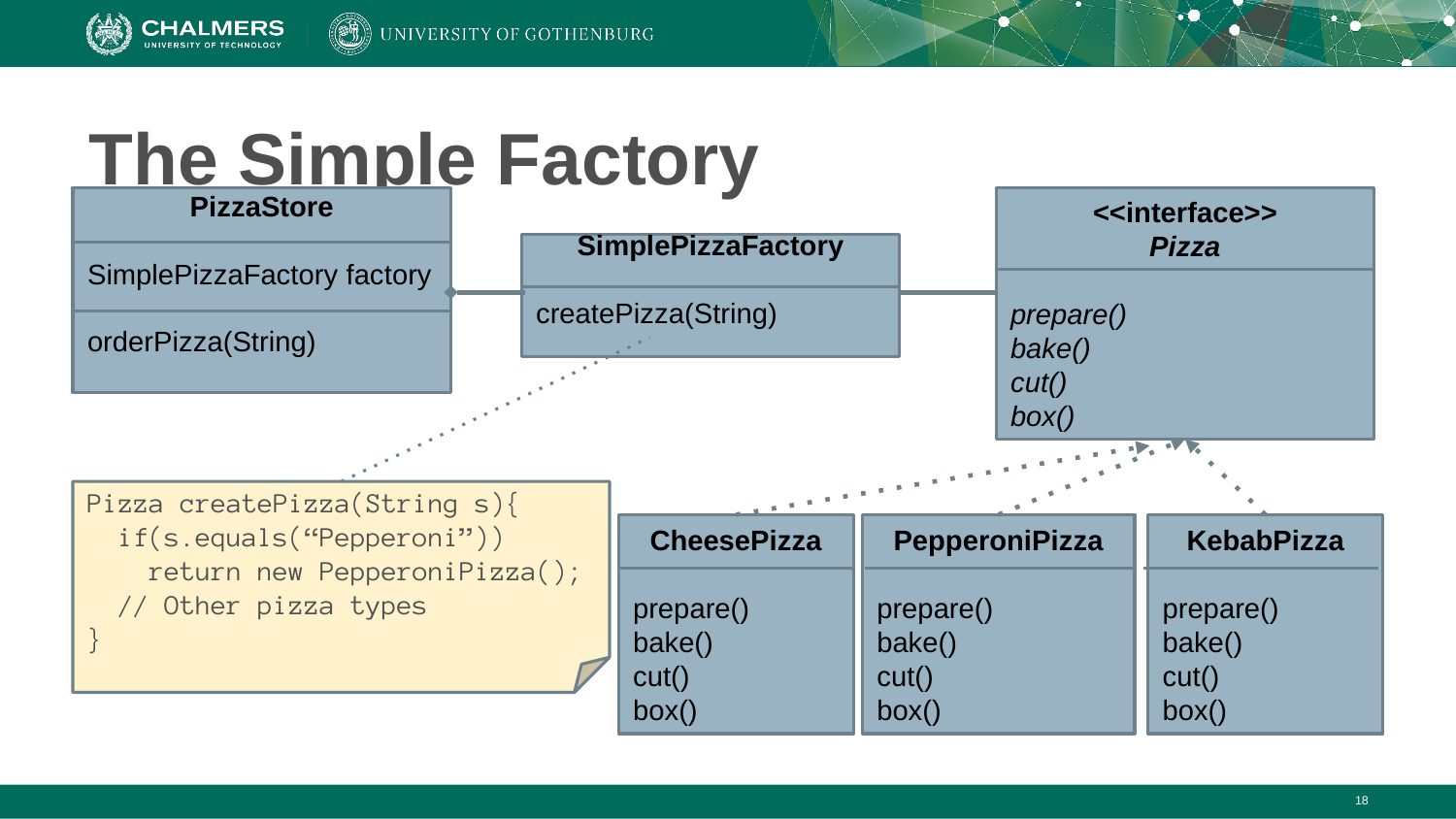

# The Simple Factory
PizzaStore

SimplePizzaFactory factory

orderPizza(String)

<<interface>>
Pizza

prepare()
bake()
cut()
box()
SimplePizzaFactory

createPizza(String)

Pizza createPizza(String s){
  if(s.equals(“Pepperoni”))
    return new PepperoniPizza();
  // Other pizza types
}
CheesePizza

prepare()
bake()
cut()
box()
PepperoniPizza

prepare()
bake()
cut()
box()
KebabPizza

prepare()
bake()
cut()
box()
18